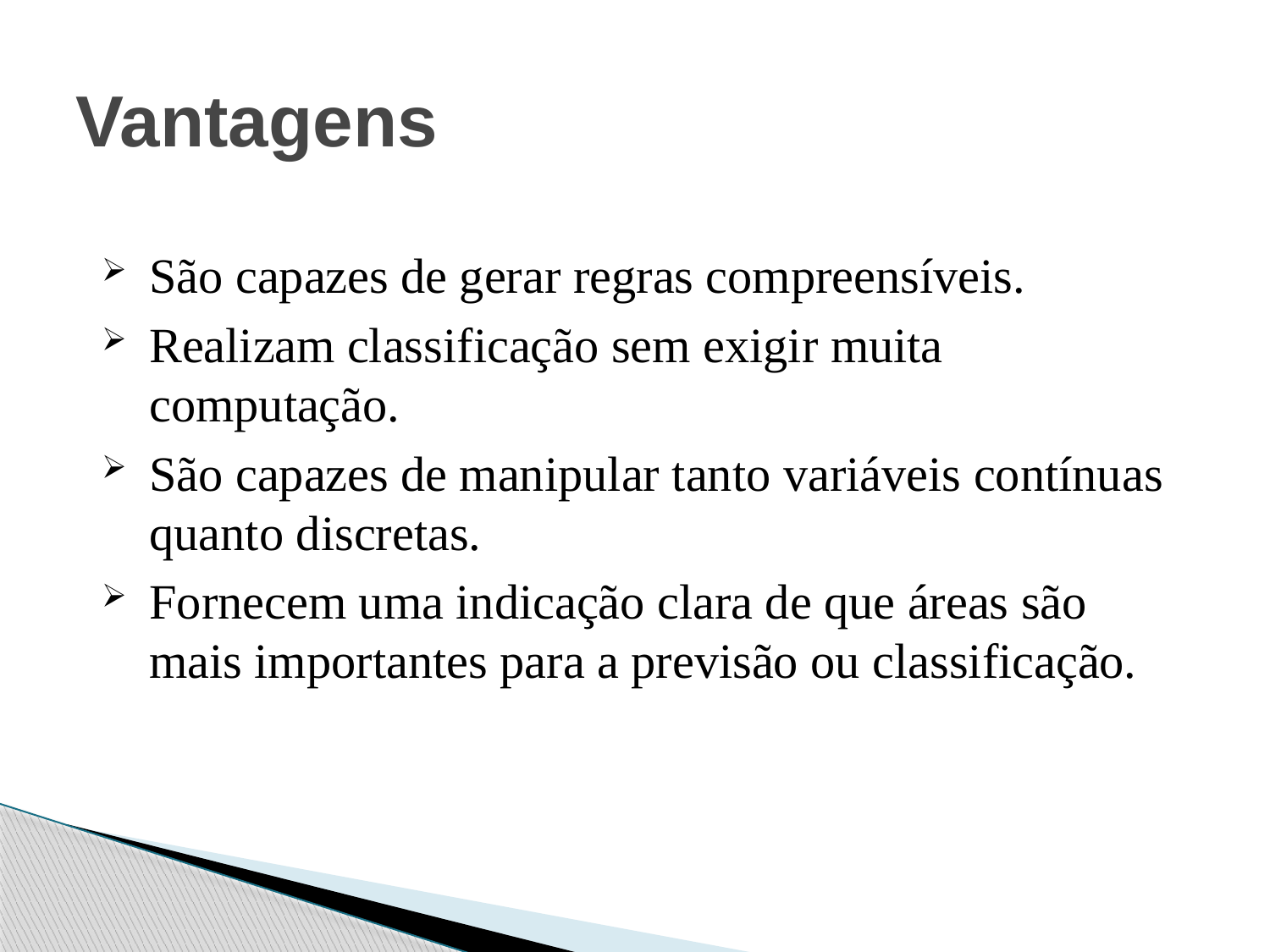

# Vantagens
São capazes de gerar regras compreensíveis.
Realizam classificação sem exigir muita computação.
São capazes de manipular tanto variáveis contínuas quanto discretas.
Fornecem uma indicação clara de que áreas são mais importantes para a previsão ou classificação.